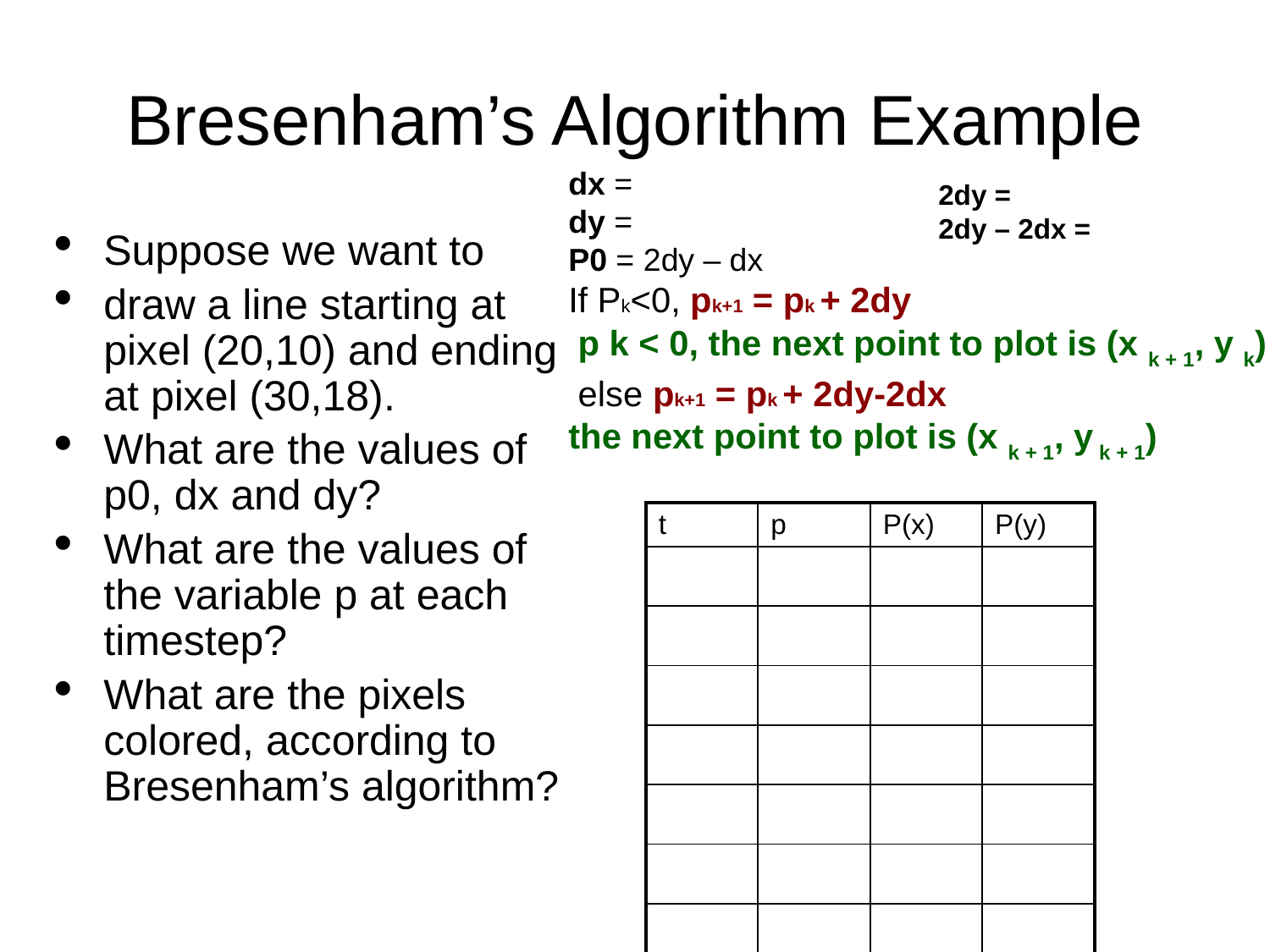

Bresenham’s Algorithm Example
dx =
dy =
P0 = 2dy – dx
If Pk<0, pk+1 = pk + 2dy
 p k < 0, the next point to plot is (x k + 1, y k)
 else pk+1 = pk + 2dy-2dx
the next point to plot is (x k + 1, y k + 1)
2dy =
2dy – 2dx =
Suppose we want to
draw a line starting at pixel (20,10) and ending at pixel (30,18).
What are the values of p0, dx and dy?
What are the values of the variable p at each timestep?
What are the pixels colored, according to Bresenham’s algorithm?
| t | p | P(x) | P(y) |
| --- | --- | --- | --- |
|  |  |  |  |
|  |  |  |  |
|  |  |  |  |
|  |  |  |  |
|  |  |  |  |
|  |  |  |  |
|  |  |  |  |